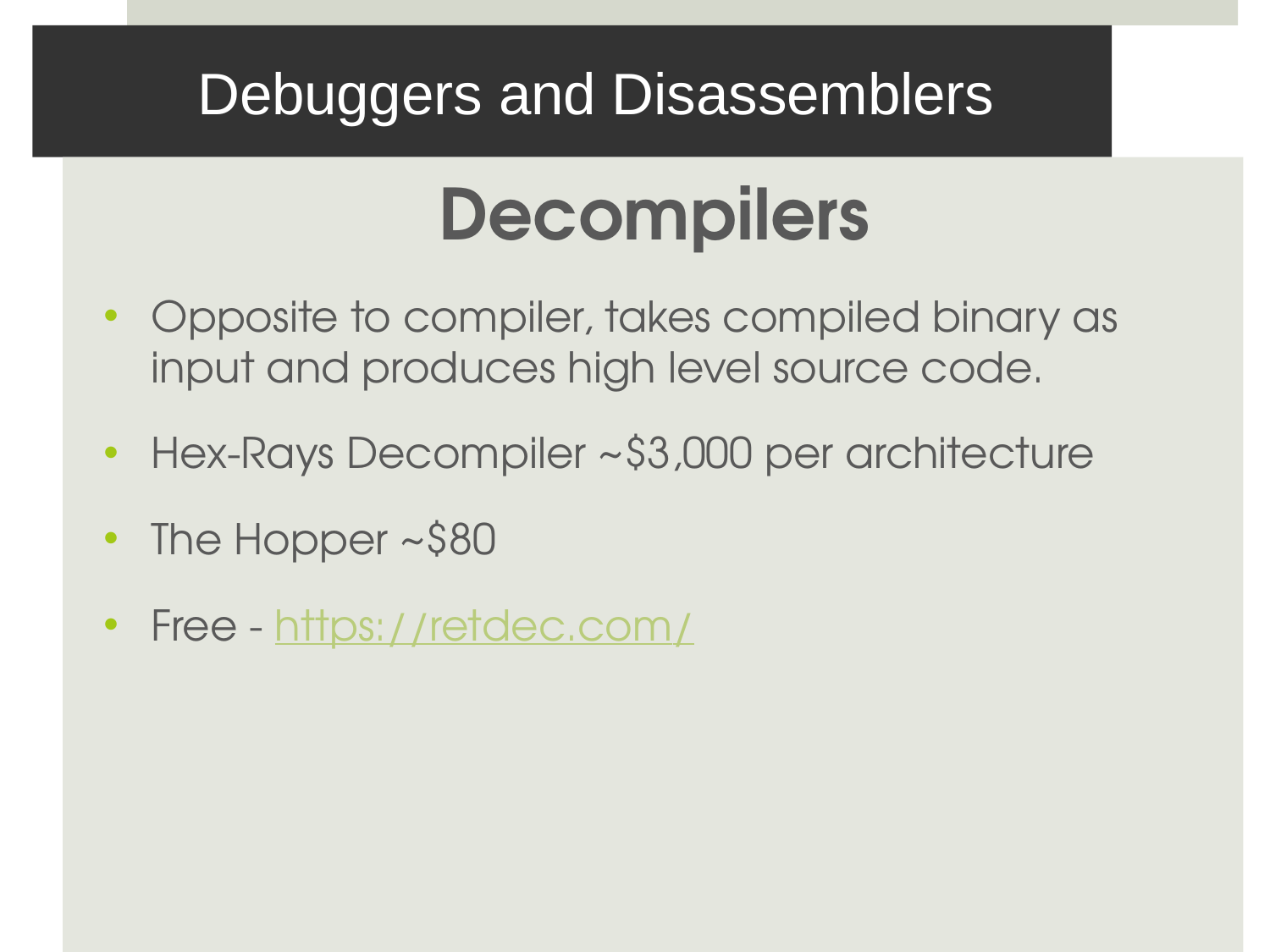

# Debuggers and Disassemblers
Decompilers
Opposite to compiler, takes compiled binary as input and produces high level source code.
Hex-Rays Decompiler ~$3,000 per architecture
The Hopper ~$80
Free - https://retdec.com/